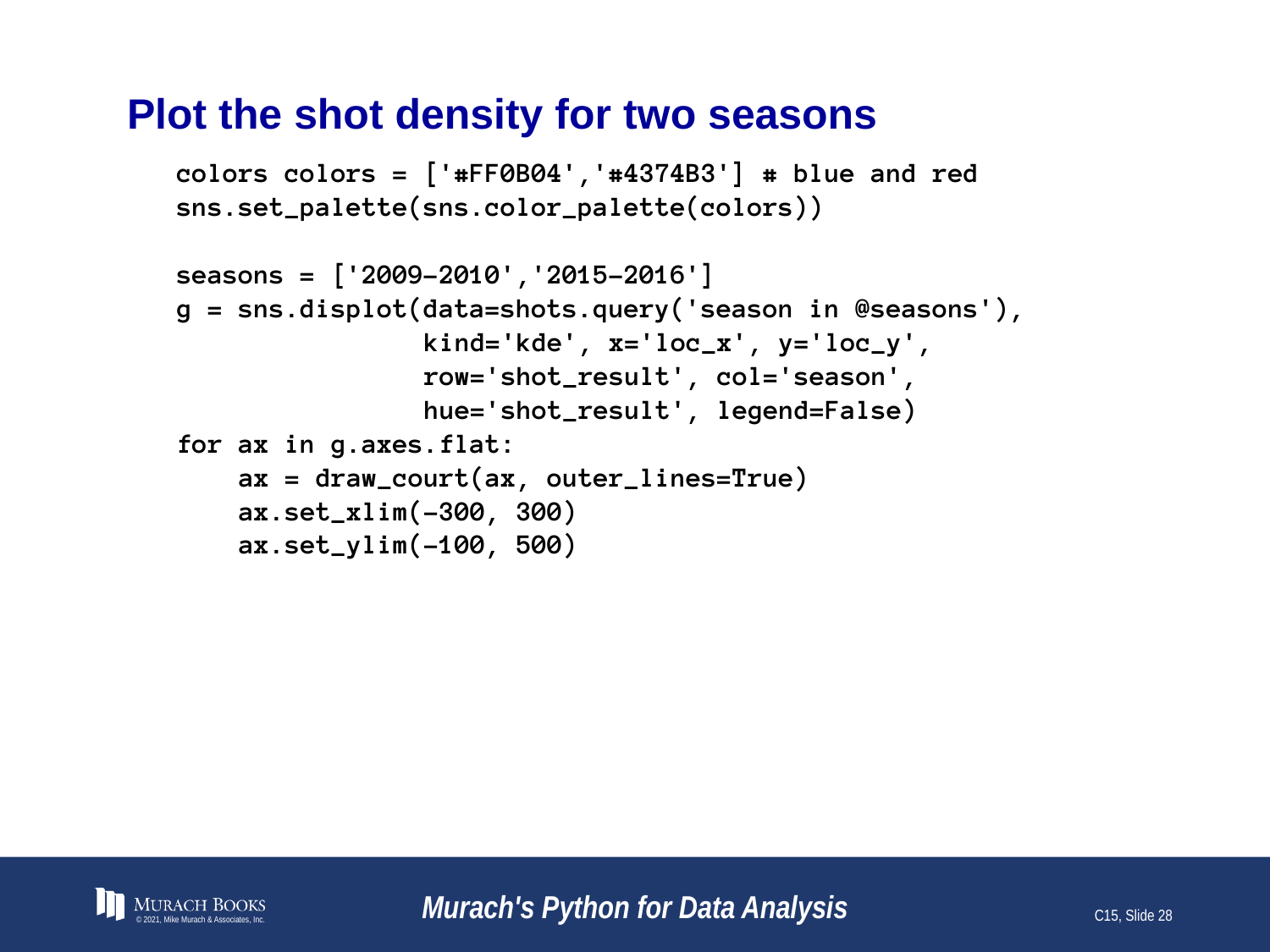

# Plot the shot density for two seasons
colors colors = ['#FF0B04','#4374B3'] # blue and red
sns.set_palette(sns.color_palette(colors))

seasons = ['2009-2010','2015-2016']
g = sns.displot(data=shots.query('season in @seasons'),
                kind='kde', x='loc_x', y='loc_y',
                row='shot_result', col='season',
                hue='shot_result', legend=False)
for ax in g.axes.flat:
    ax = draw_court(ax, outer_lines=True)
    ax.set_xlim(-300, 300)
    ax.set_ylim(-100, 500)

© 2021, Mike Murach & Associates, Inc.
Murach's Python for Data Analysis

C15, Slide 28